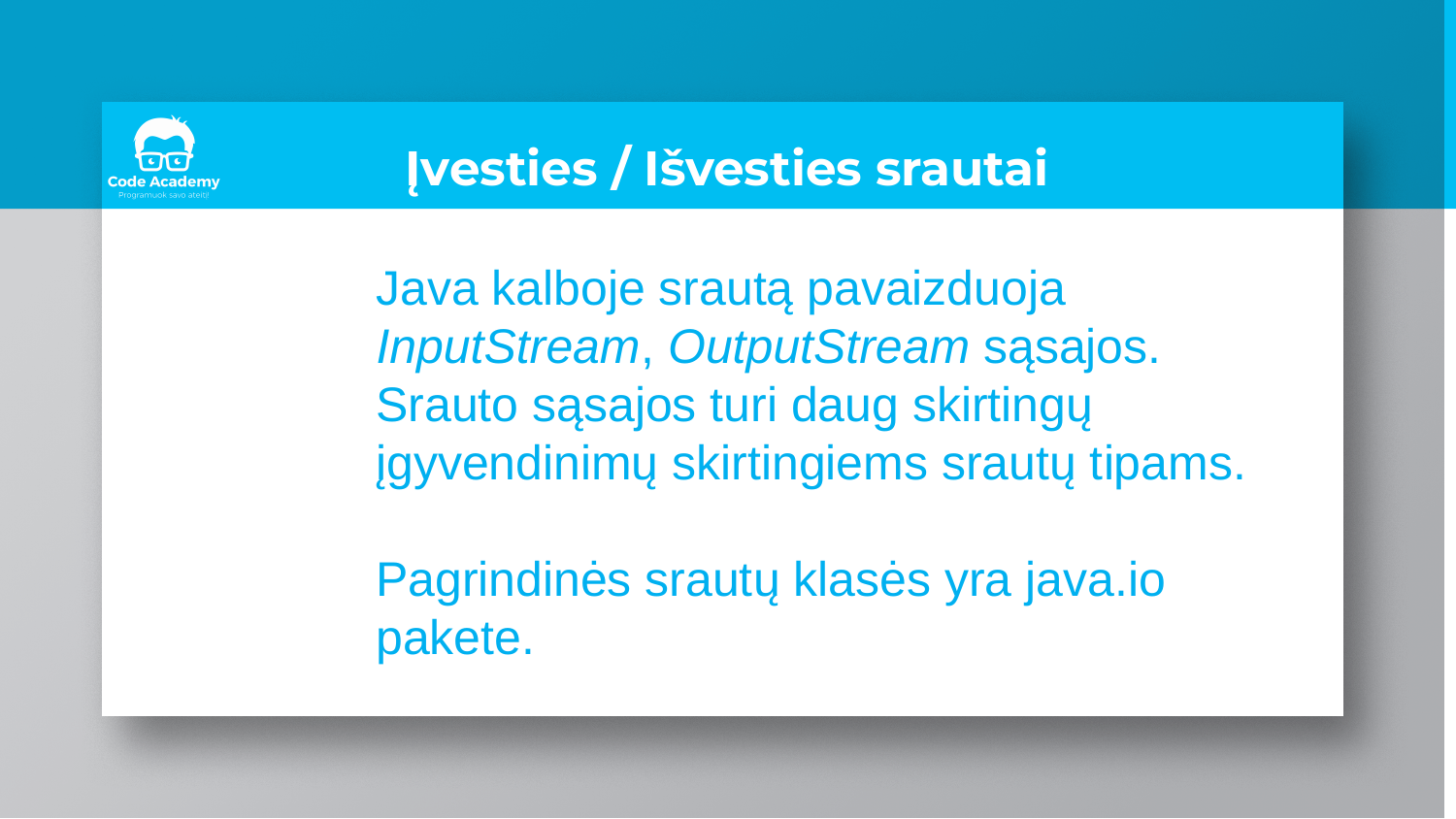

# Įvesties / Išvesties srautai
Java kalboje srautą pavaizduoja InputStream, OutputStream sąsajos.
Srauto sąsajos turi daug skirtingų įgyvendinimų skirtingiems srautų tipams.

Pagrindinės srautų klasės yra java.io pakete.